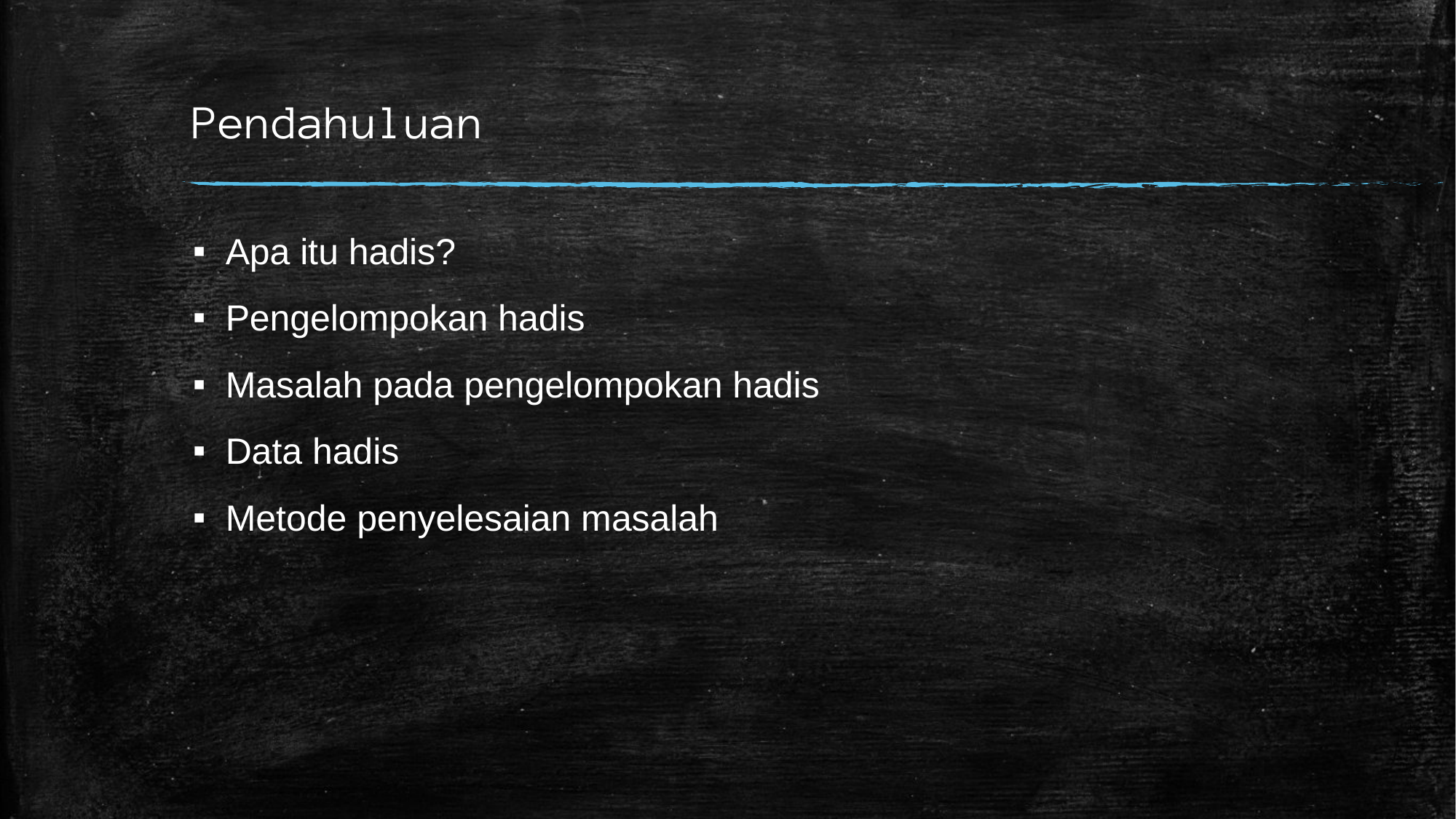

# Pendahuluan
Apa itu hadis?
Pengelompokan hadis
Masalah pada pengelompokan hadis
Data hadis
Metode penyelesaian masalah